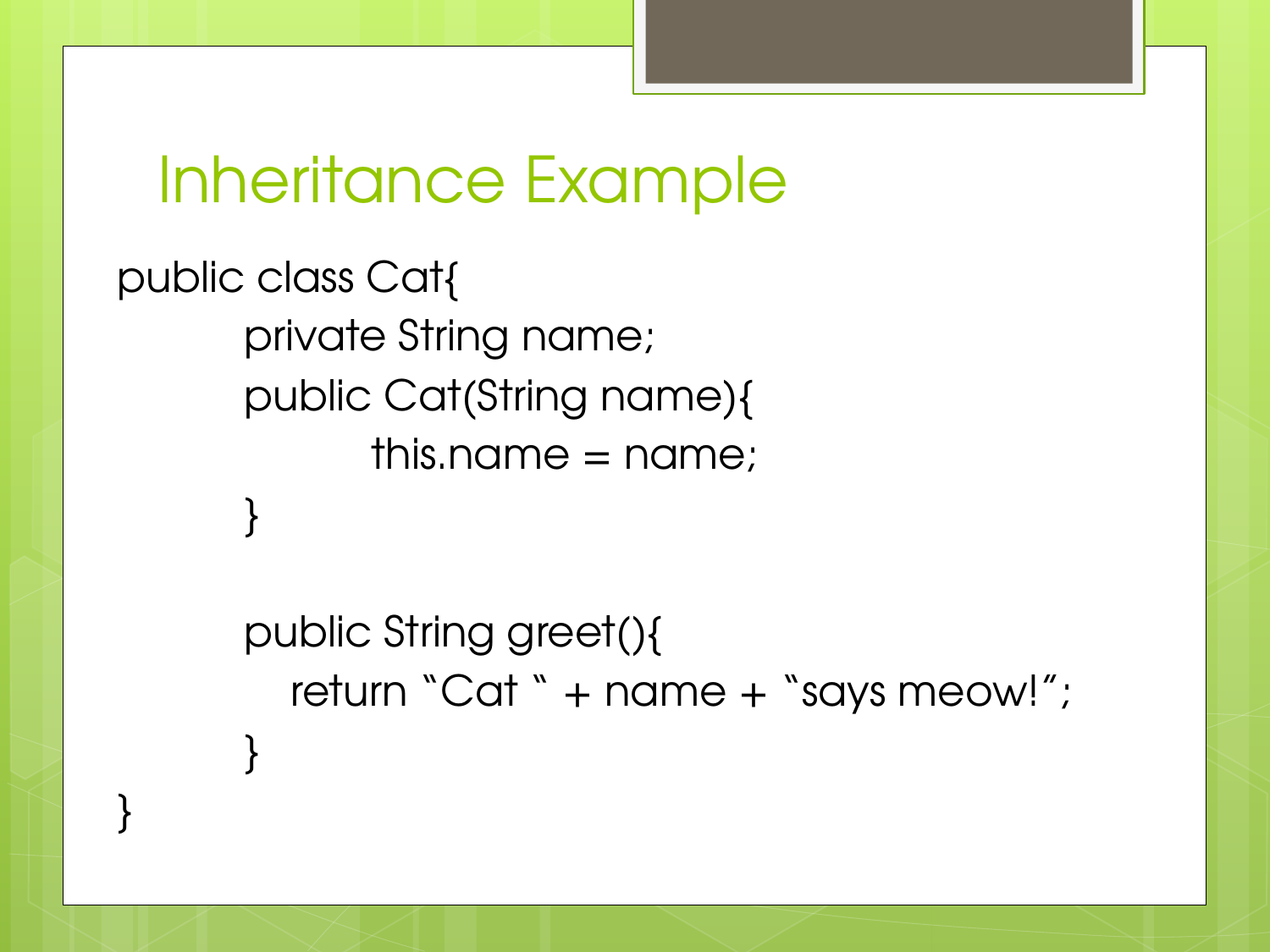

# Inheritance Example
public class Cat{
	private String name;
	public Cat(String name){
		this.name = name;
	}

	public String greet(){
	    return “Cat “ + name + “says meow!”;
	}
}